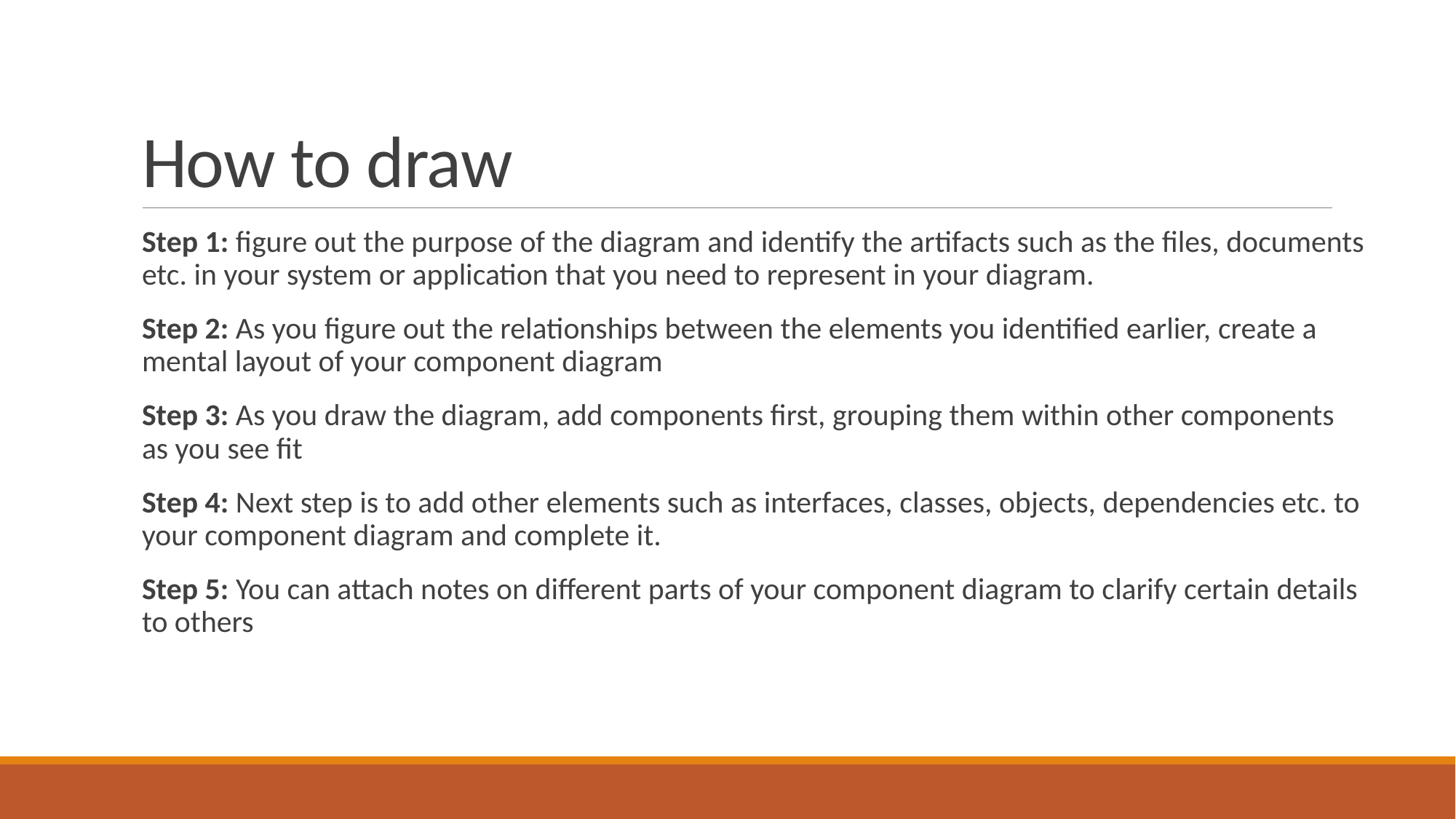

# How to draw
Step 1: figure out the purpose of the diagram and identify the artifacts such as the files, documents etc. in your system or application that you need to represent in your diagram.
Step 2: As you figure out the relationships between the elements you identified earlier, create a mental layout of your component diagram
Step 3: As you draw the diagram, add components first, grouping them within other components as you see fit
Step 4: Next step is to add other elements such as interfaces, classes, objects, dependencies etc. to your component diagram and complete it.
Step 5: You can attach notes on different parts of your component diagram to clarify certain details to others